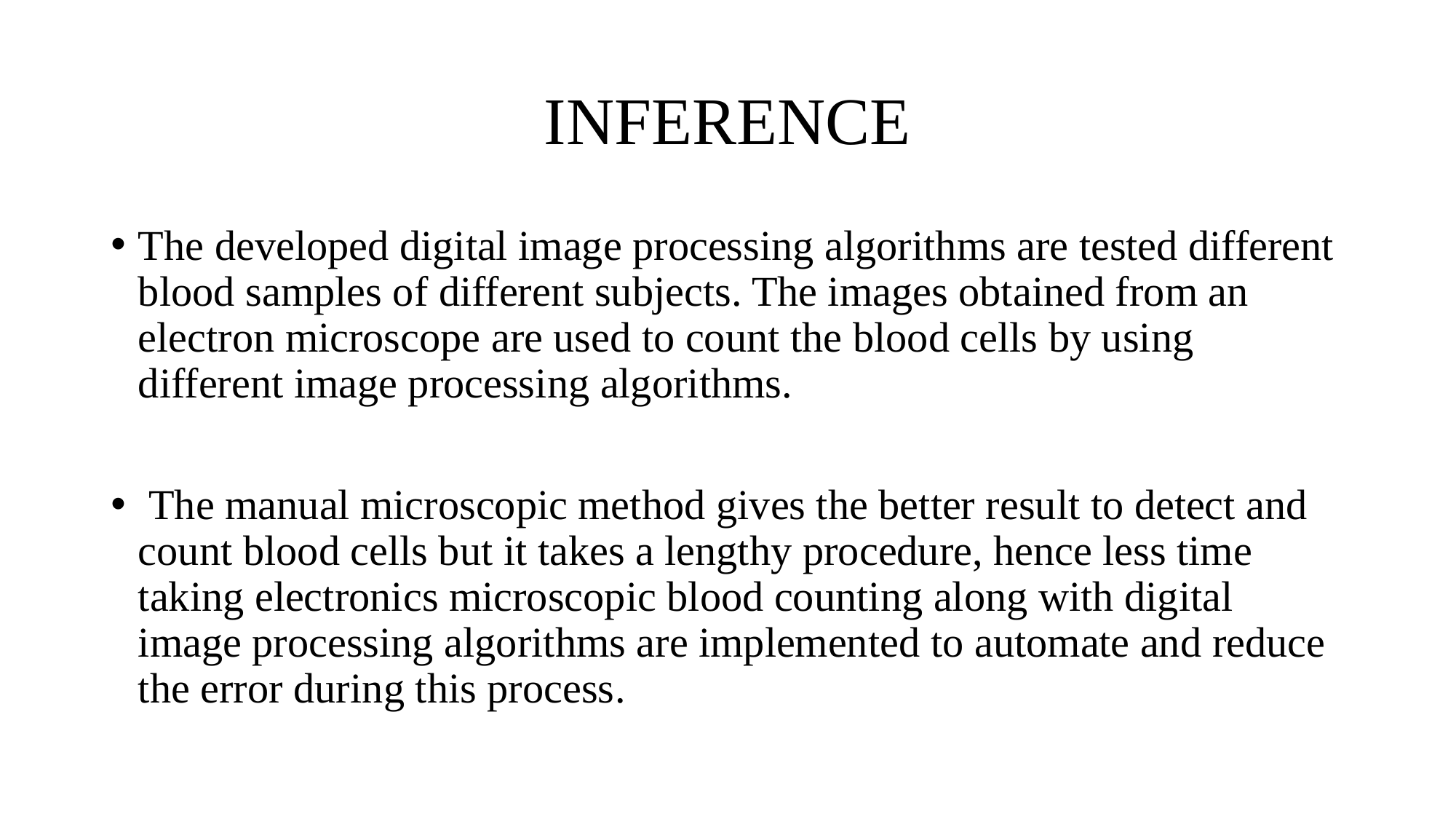

# INFERENCE
The developed digital image processing algorithms are tested different blood samples of different subjects. The images obtained from an electron microscope are used to count the blood cells by using different image processing algorithms.

 The manual microscopic method gives the better result to detect and count blood cells but it takes a lengthy procedure, hence less time taking electronics microscopic blood counting along with digital image processing algorithms are implemented to automate and reduce the error during this process.